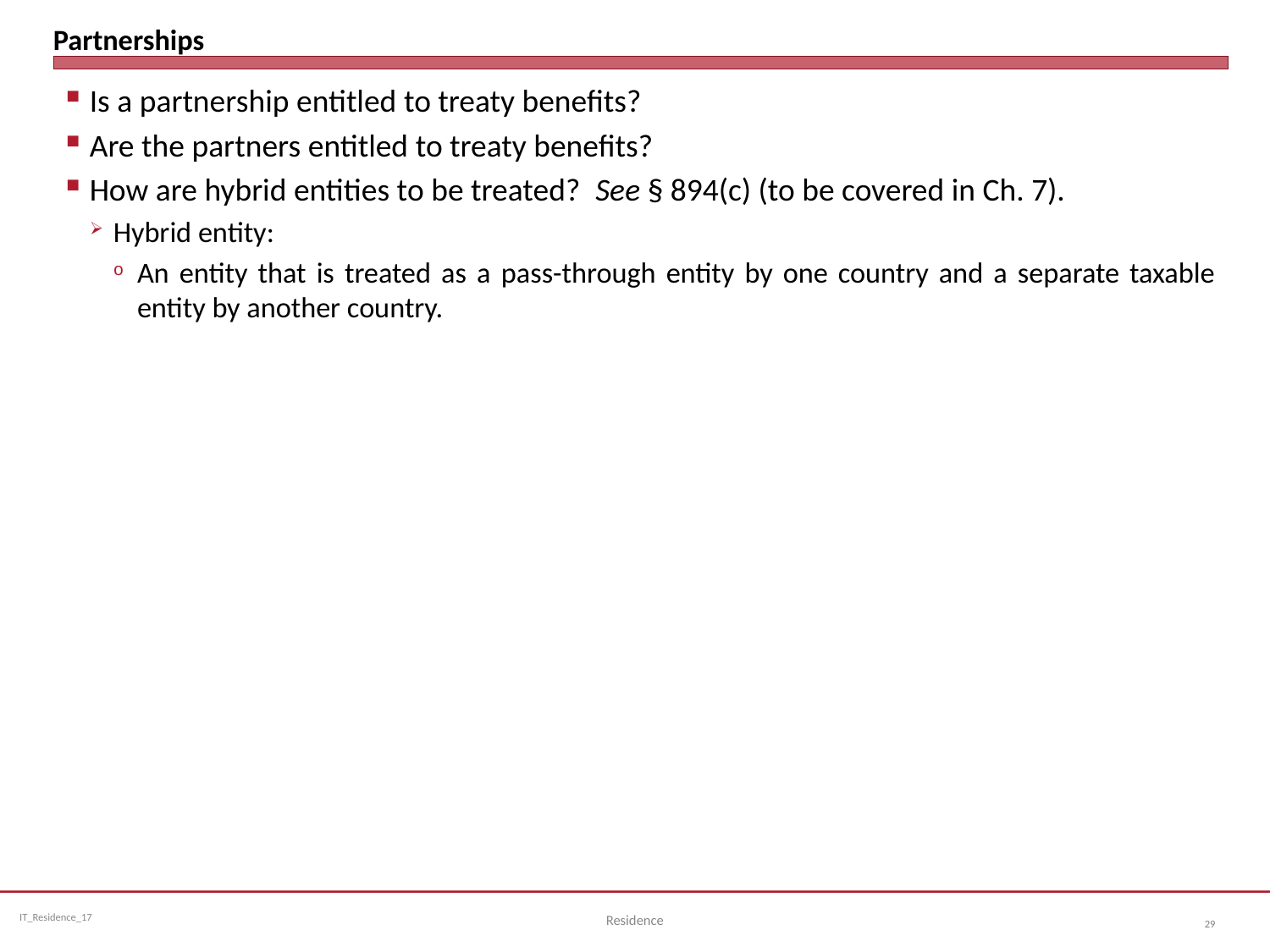

# Partnerships
Is a partnership entitled to treaty benefits?
Are the partners entitled to treaty benefits?
How are hybrid entities to be treated?  See § 894(c) (to be covered in Ch. 7).
Hybrid entity:
An entity that is treated as a pass-through entity by one country and a separate taxable entity by another country.
Residence
29